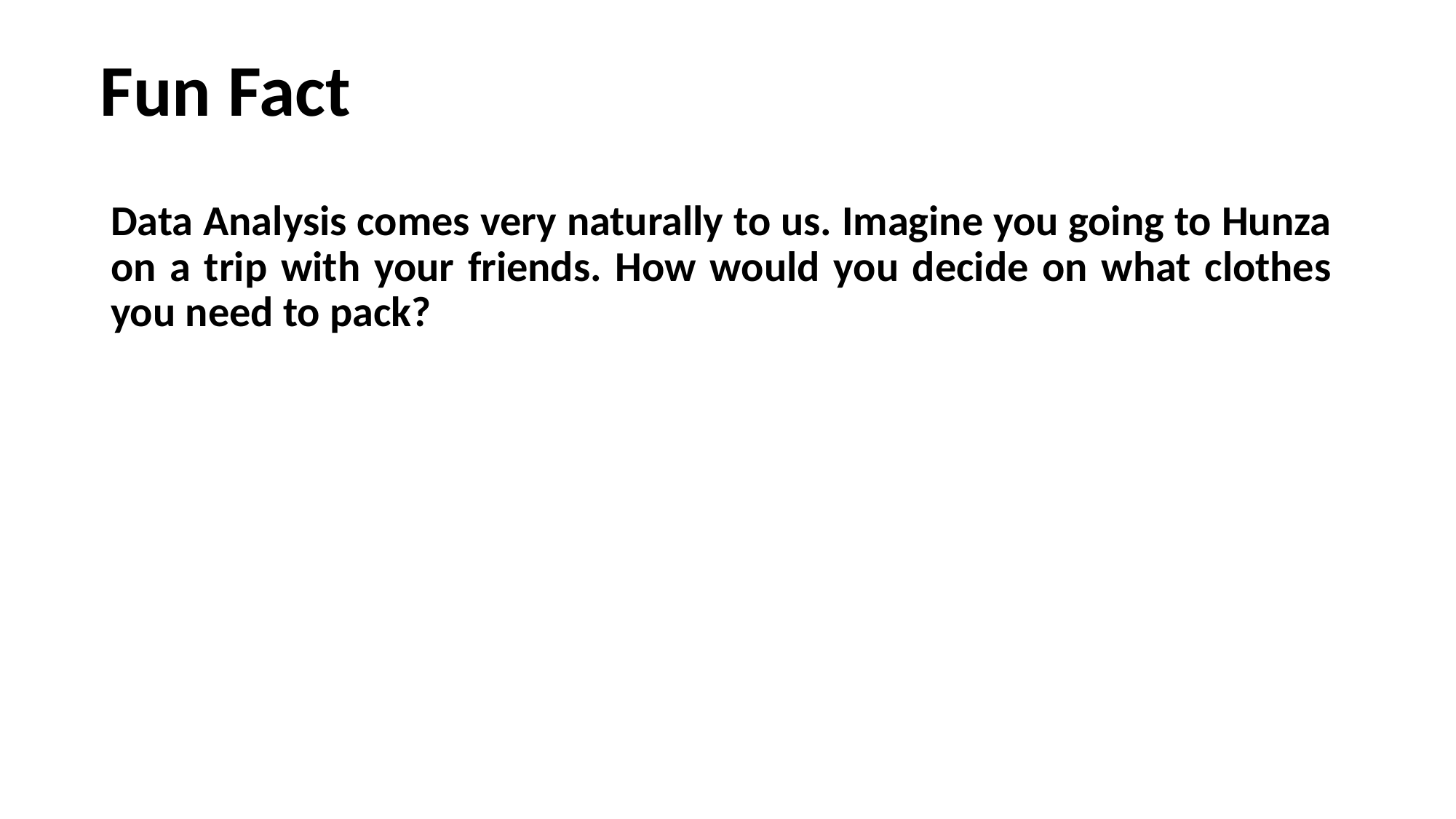

# Fun Fact
Data Analysis comes very naturally to us. Imagine you going to Hunza on a trip with your friends. How would you decide on what clothes you need to pack?